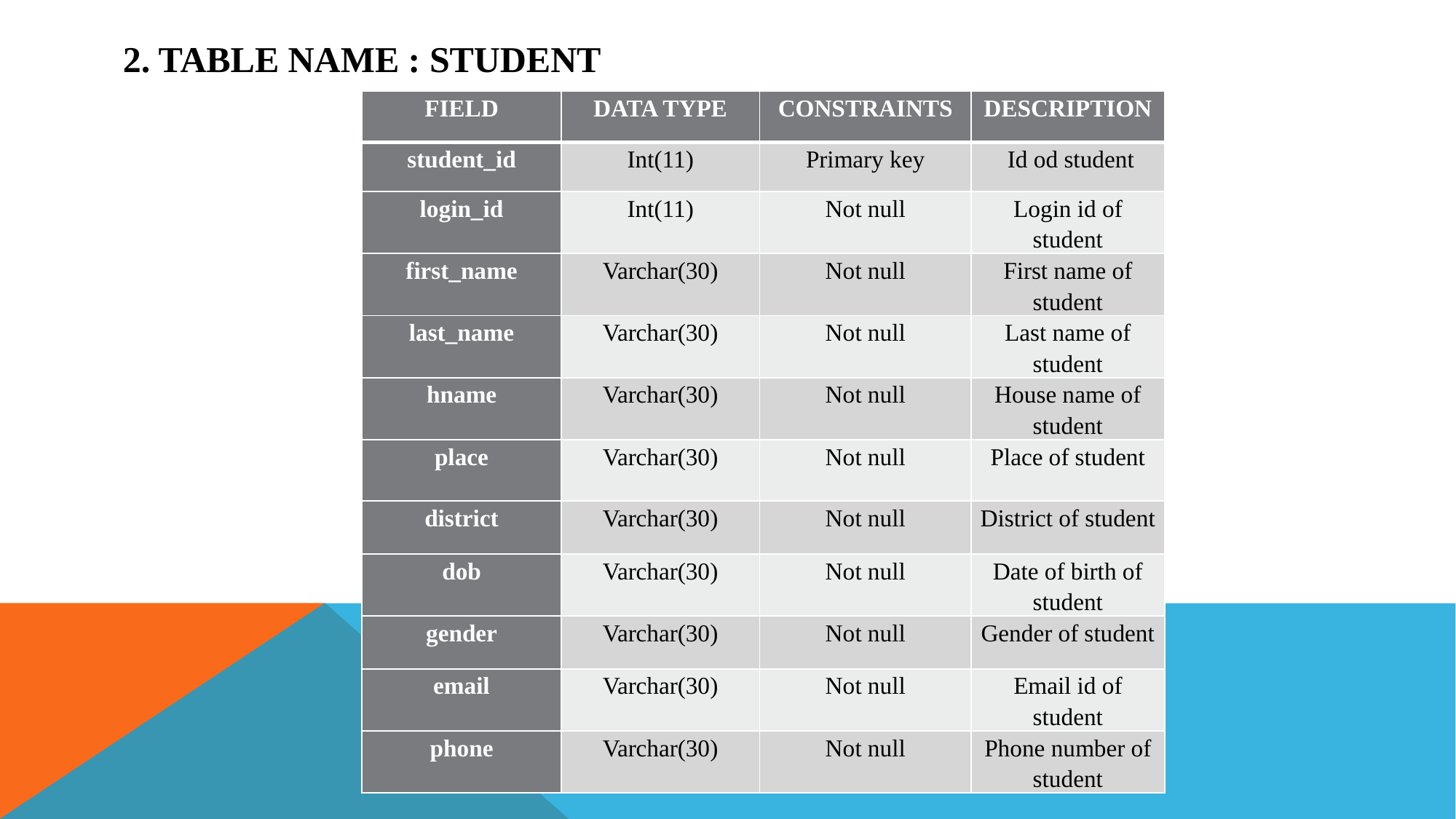

2. TABLE NAME : STUDENT

| FIELD | DATA TYPE | CONSTRAINTS | DESCRIPTION |
| --- | --- | --- | --- |
| student\_id | Int(11) | Primary key | Id od student |
| login\_id | Int(11) | Not null | Login id of student |
| first\_name | Varchar(30) | Not null | First name of student |
| last\_name | Varchar(30) | Not null | Last name of student |
| hname | Varchar(30) | Not null | House name of student |
| place | Varchar(30) | Not null | Place of student |
| district | Varchar(30) | Not null | District of student |
| dob | Varchar(30) | Not null | Date of birth of student |
| gender | Varchar(30) | Not null | Gender of student |
| email | Varchar(30) | Not null | Email id of student |
| phone | Varchar(30) | Not null | Phone number of student |